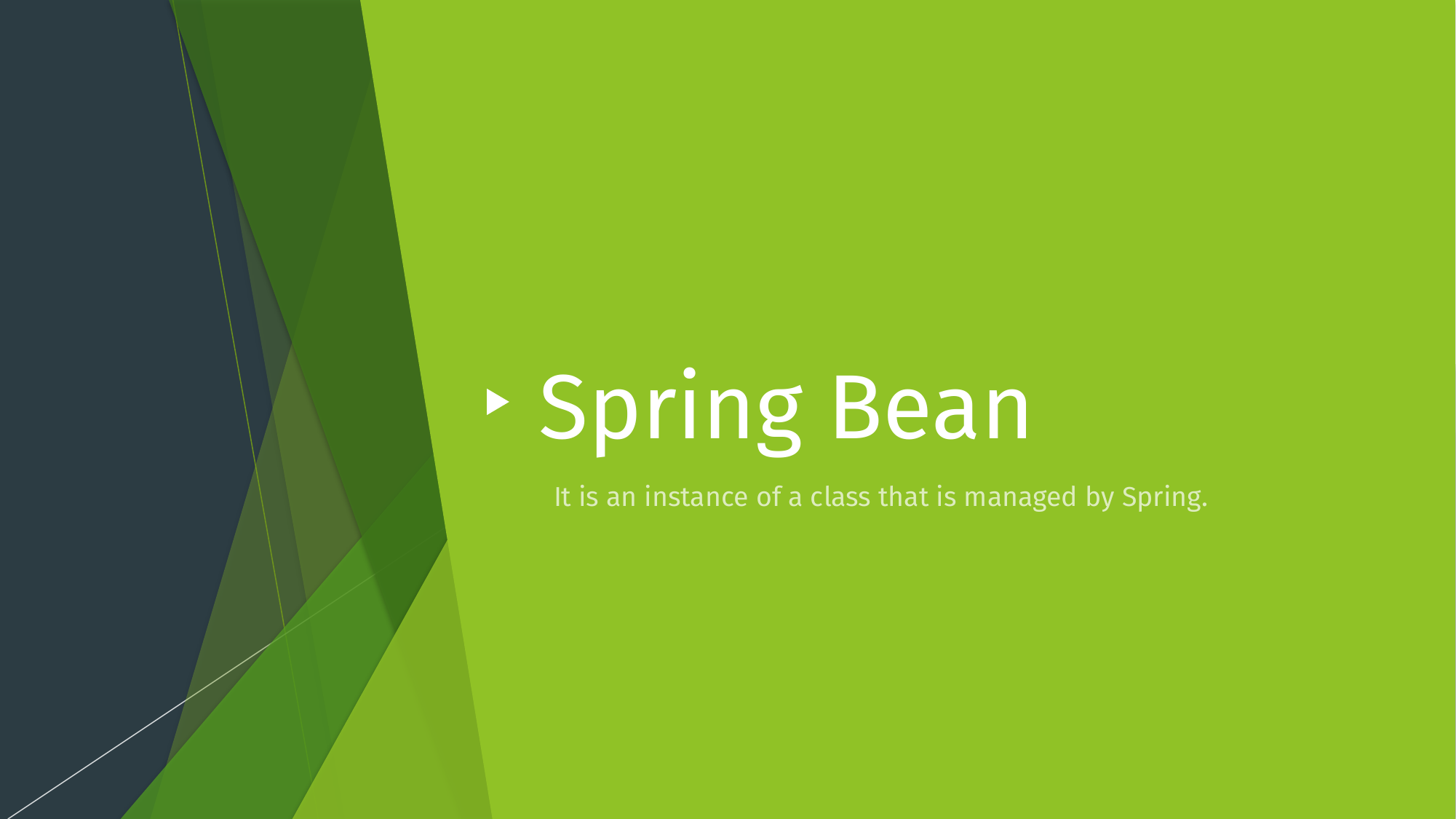

# Spring Bean

It is an instance of a class that is managed by Spring.